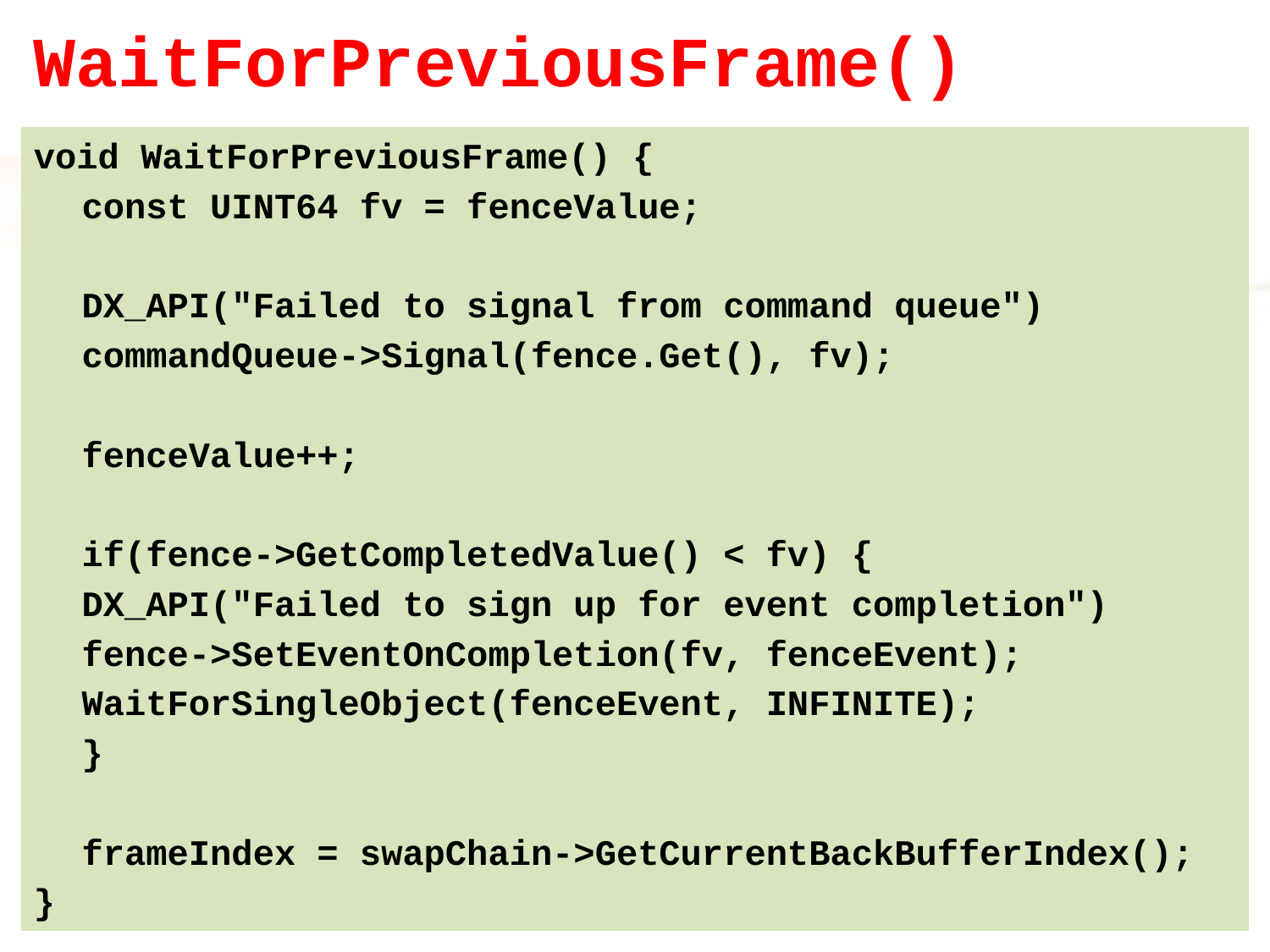

# WaitForPreviousFrame()
void WaitForPreviousFrame() {
	const UINT64 fv = fenceValue;

	DX_API("Failed to signal from command queue")
		commandQueue->Signal(fence.Get(), fv);

	fenceValue++;

	if(fence->GetCompletedValue() < fv) {
		DX_API("Failed to sign up for event completion")
			fence->SetEventOnCompletion(fv, fenceEvent);
		WaitForSingleObject(fenceEvent, INFINITE);
	}

	frameIndex = swapChain->GetCurrentBackBufferIndex();
}